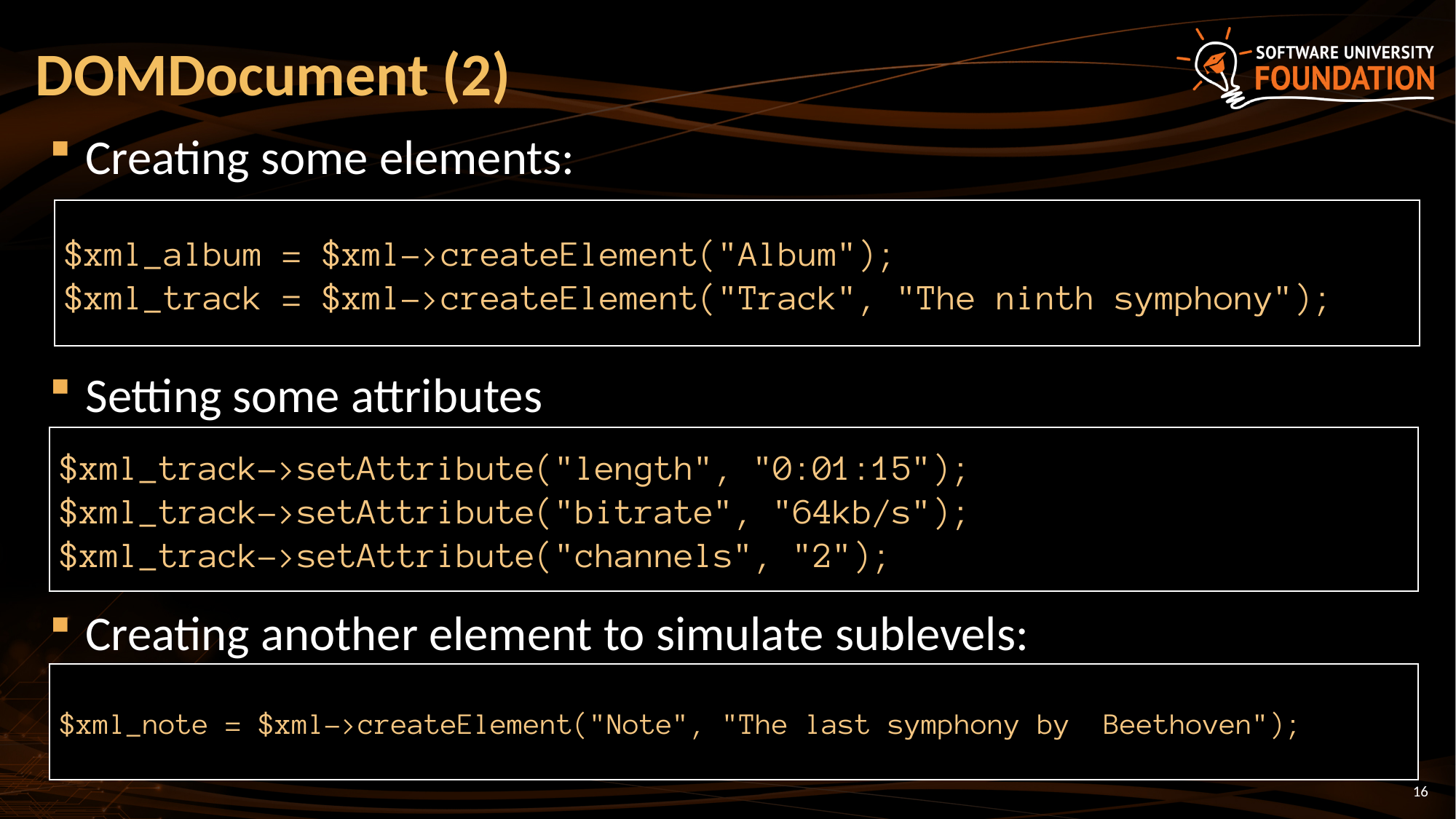

# DOMDocument (2)
Creating some elements:

Setting some attributes

Creating another element to simulate sublevels:

$xml_album = $xml->createElement("Album");
$xml_track = $xml->createElement("Track", "The ninth symphony");
$xml_track->setAttribute("length", "0:01:15");
$xml_track->setAttribute("bitrate", "64kb/s");
$xml_track->setAttribute("channels", "2");
$xml_note = $xml->createElement("Note", "The last symphony by  Beethoven");
16